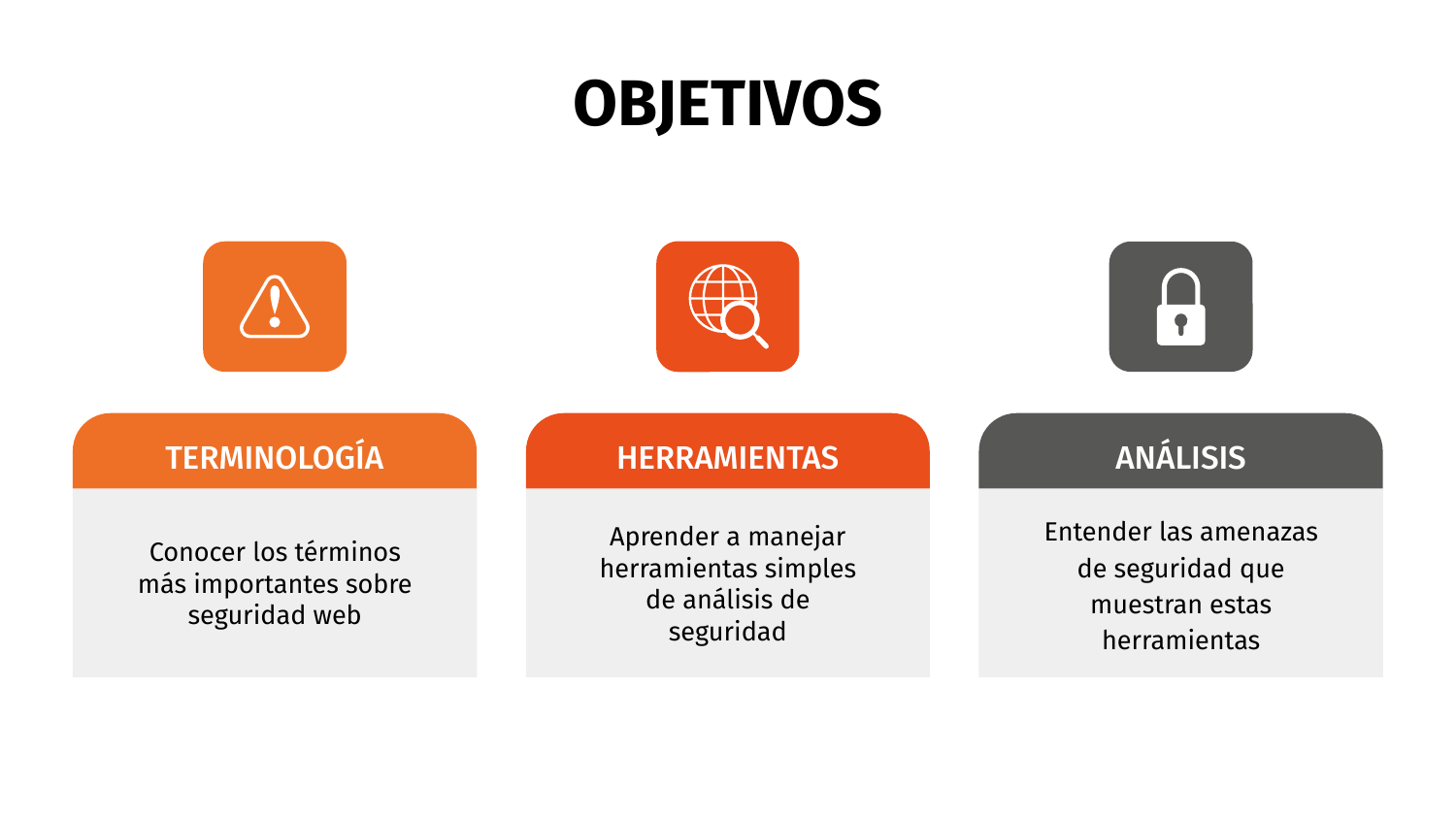

# OBJETIVOS

HERRAMIENTAS
ANÁLISIS
TERMINOLOGÍA
Aprender a manejar herramientas simples de análisis de seguridad
Entender las amenazas de seguridad que muestran estas herramientas
Conocer los términos más importantes sobre seguridad web